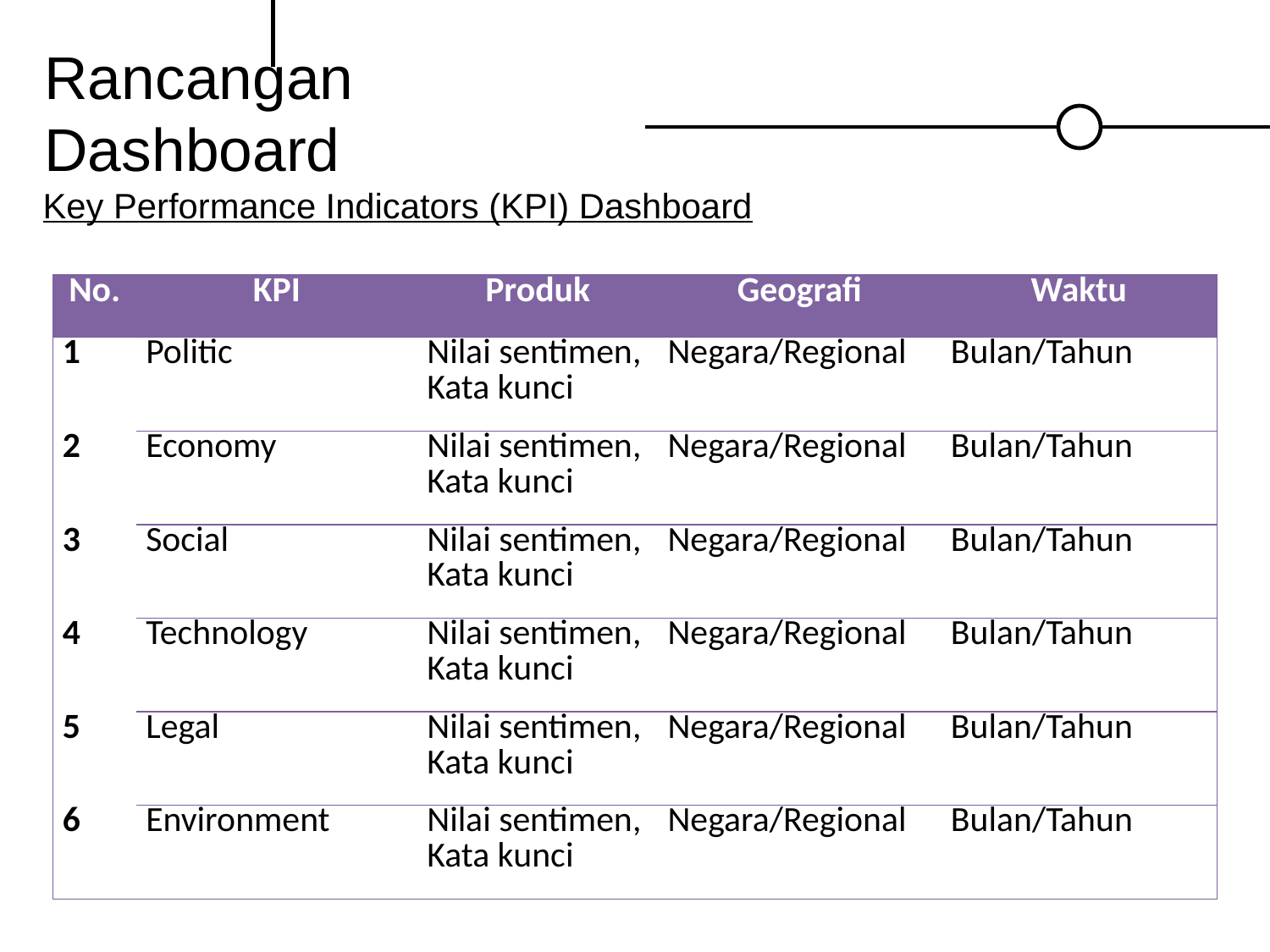

# Rancangan Dashboard

Key Performance Indicators (KPI) Dashboard
| No. | KPI | Produk | Geografi | Waktu |
| --- | --- | --- | --- | --- |
| 1 | Politic | Nilai sentimen, Kata kunci | Negara/Regional | Bulan/Tahun |
| 2 | Economy | Nilai sentimen, Kata kunci | Negara/Regional | Bulan/Tahun |
| 3 | Social | Nilai sentimen, Kata kunci | Negara/Regional | Bulan/Tahun |
| 4 | Technology | Nilai sentimen, Kata kunci | Negara/Regional | Bulan/Tahun |
| 5 | Legal | Nilai sentimen, Kata kunci | Negara/Regional | Bulan/Tahun |
| 6 | Environment | Nilai sentimen, Kata kunci | Negara/Regional | Bulan/Tahun |